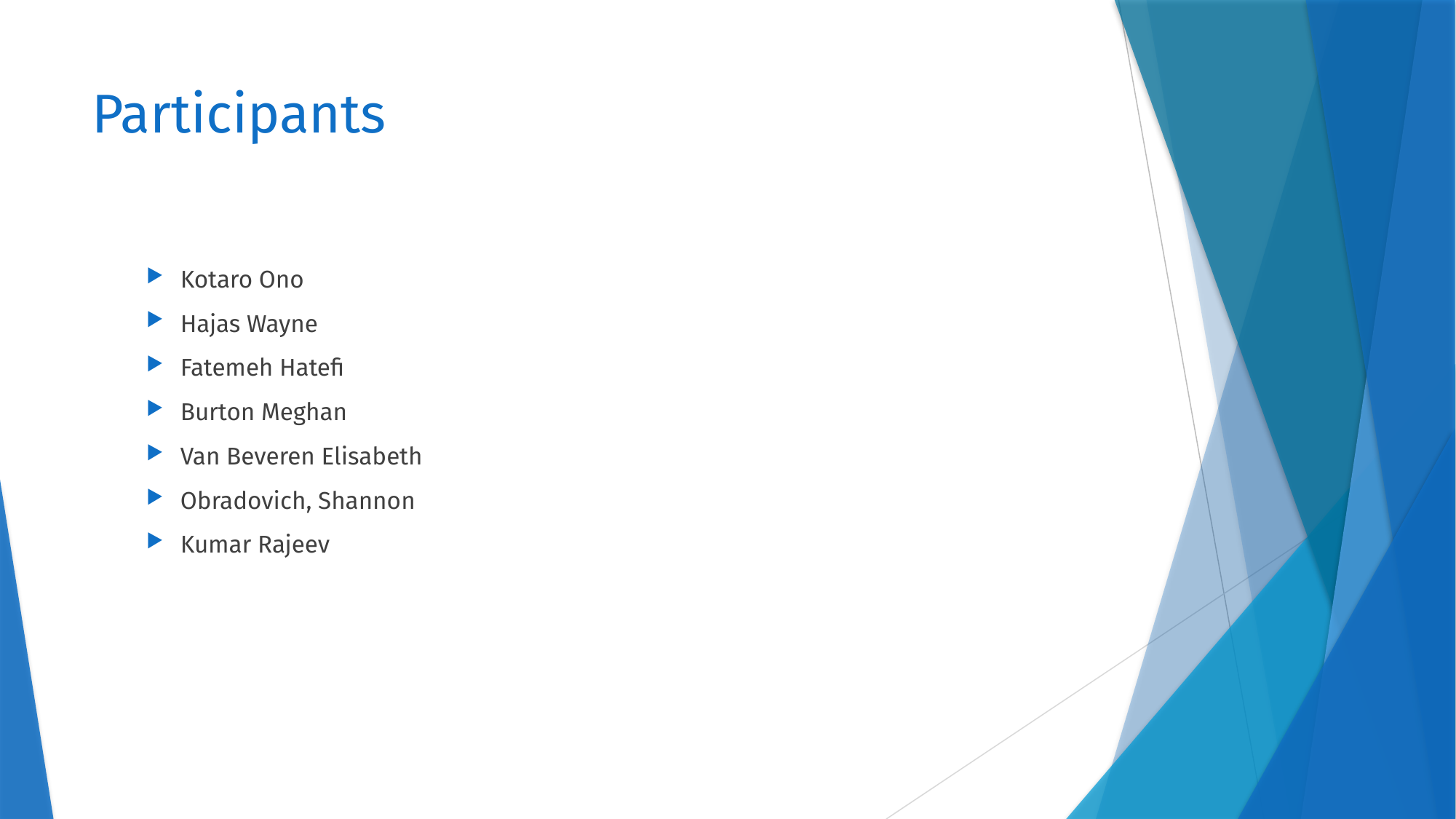

# Participants
Kotaro Ono
Hajas Wayne
Fatemeh Hatefi
Burton Meghan
Van Beveren Elisabeth
Obradovich, Shannon
Kumar Rajeev